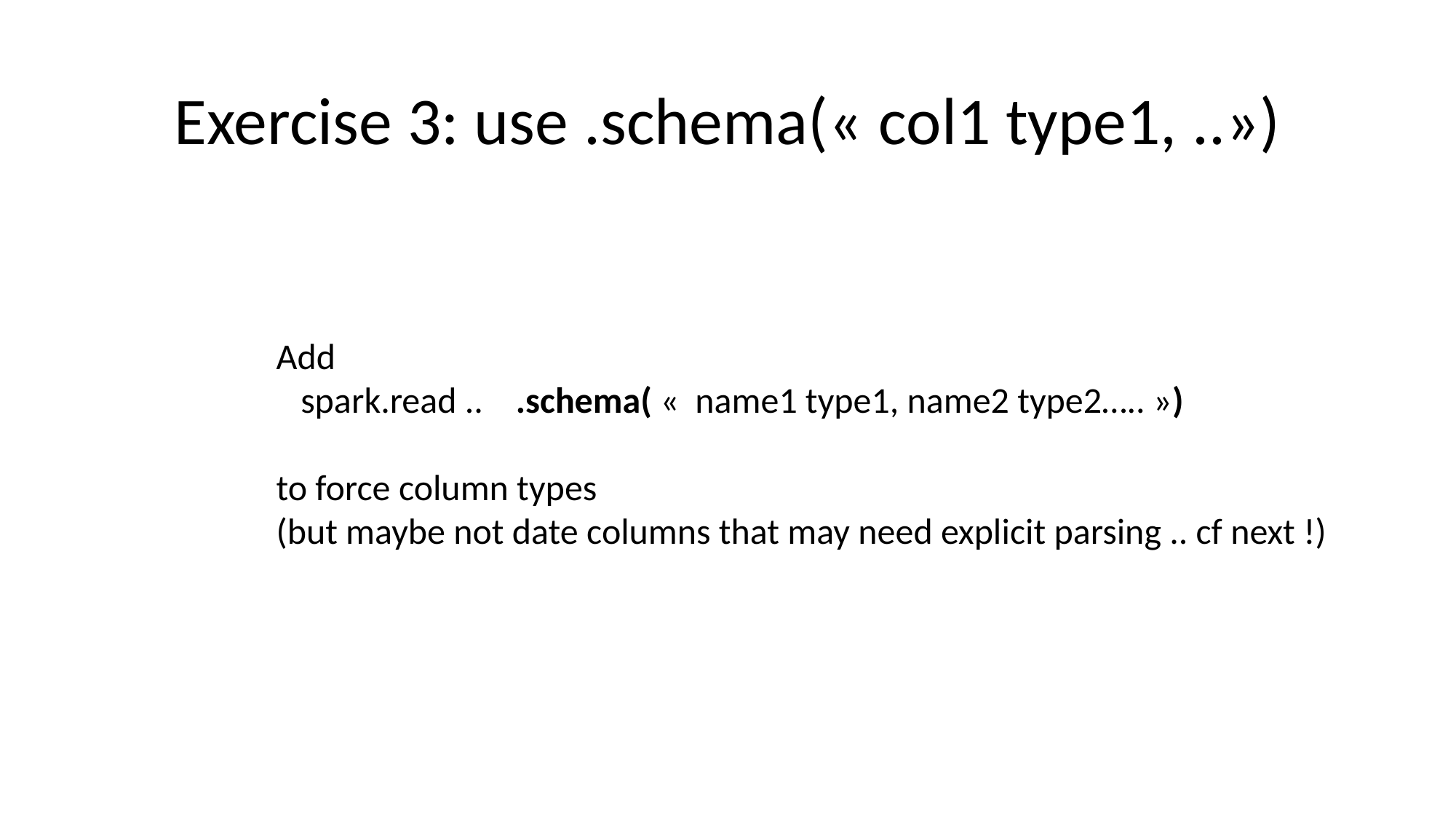

# Exercise 3: use .schema(« col1 type1, ..»)
Add
   spark.read ..    .schema( «  name1 type1, name2 type2….. »)
to force column types
(but maybe not date columns that may need explicit parsing .. cf next !)